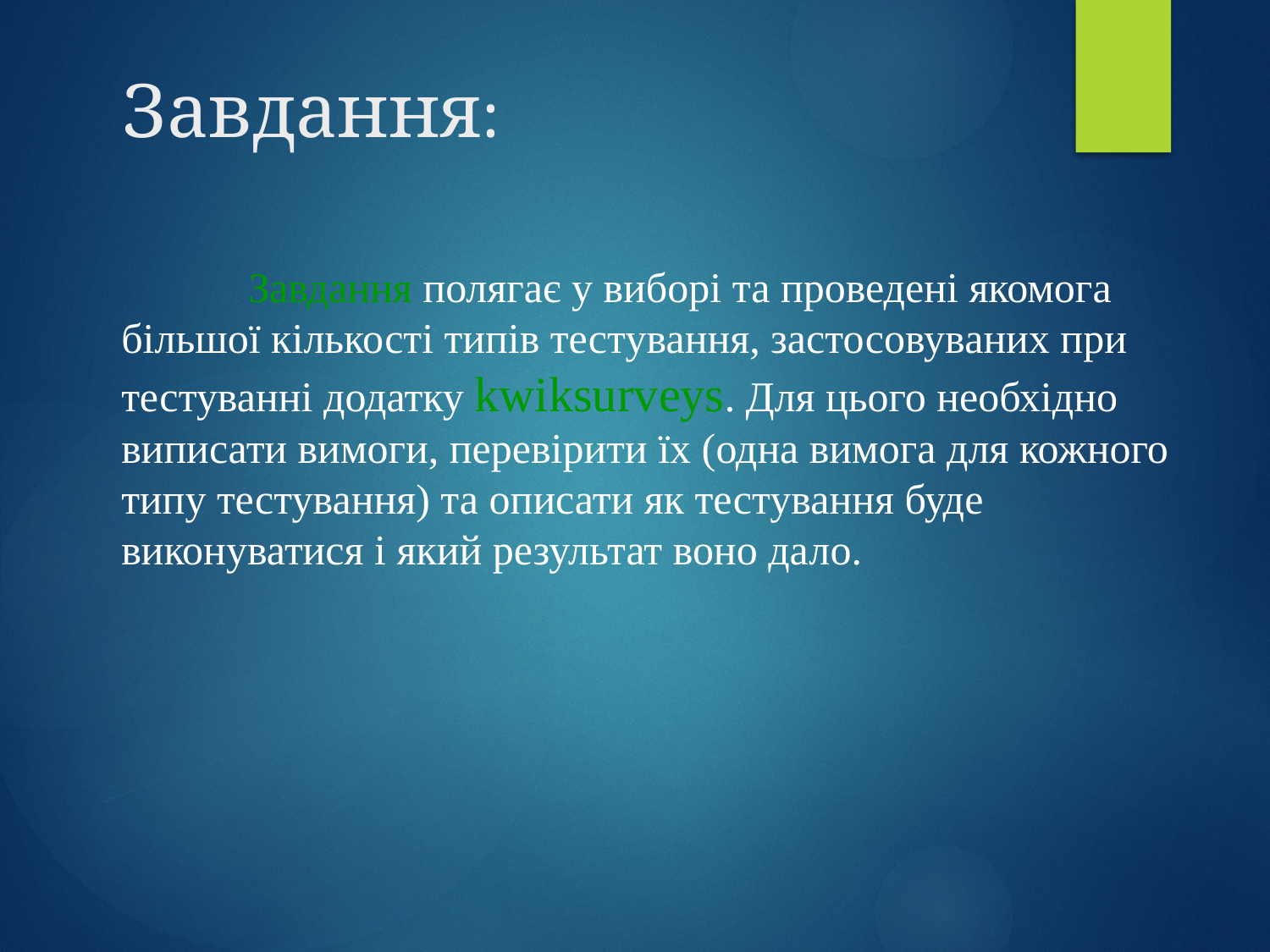

# Завдання:
		Завдання полягає у виборі та проведені якомога більшої кількості типів тестування, застосовуваних при тестуванні додатку kwiksurveys. Для цього необхідно виписати вимоги, перевірити їх (одна вимога для кожного типу тестування) та описати як тестування буде виконуватися і який результат воно дало.